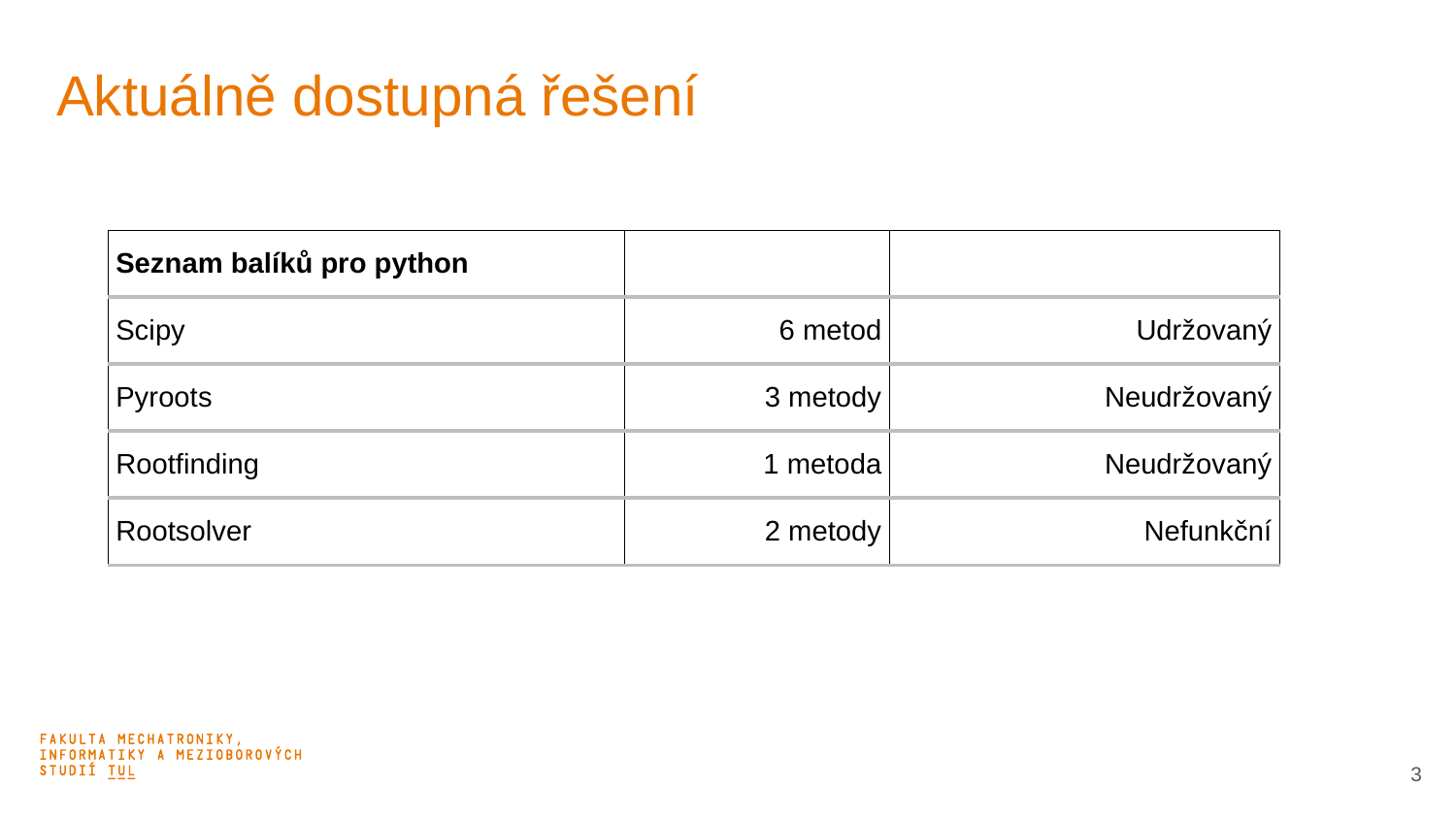

# Aktuálně dostupná řešení
| Seznam balíků pro python |  |  |
| --- | --- | --- |
| Scipy | 6 metod | Udržovaný |
| Pyroots | 3 metody | Neudržovaný |
| Rootfinding | 1 metoda | Neudržovaný |
| Rootsolver | 2 metody | Nefunkční |
3